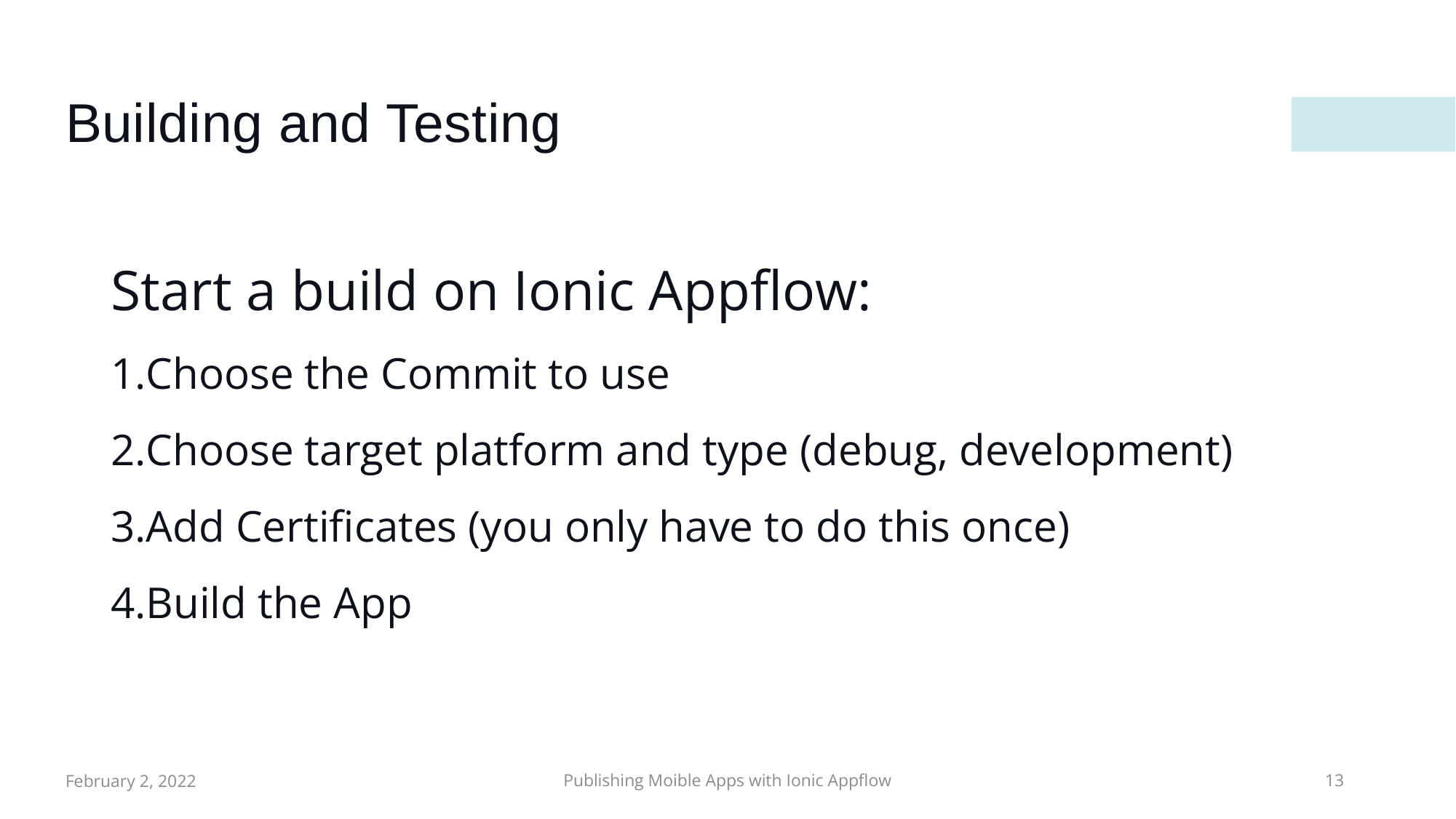

# Building and Testing
Start a build on Ionic Appflow:
Choose the Commit to use
Choose target platform and type (debug, development)
Add Certificates (you only have to do this once)
Build the App
February 2, 2022
Publishing Moible Apps with Ionic Appflow
13